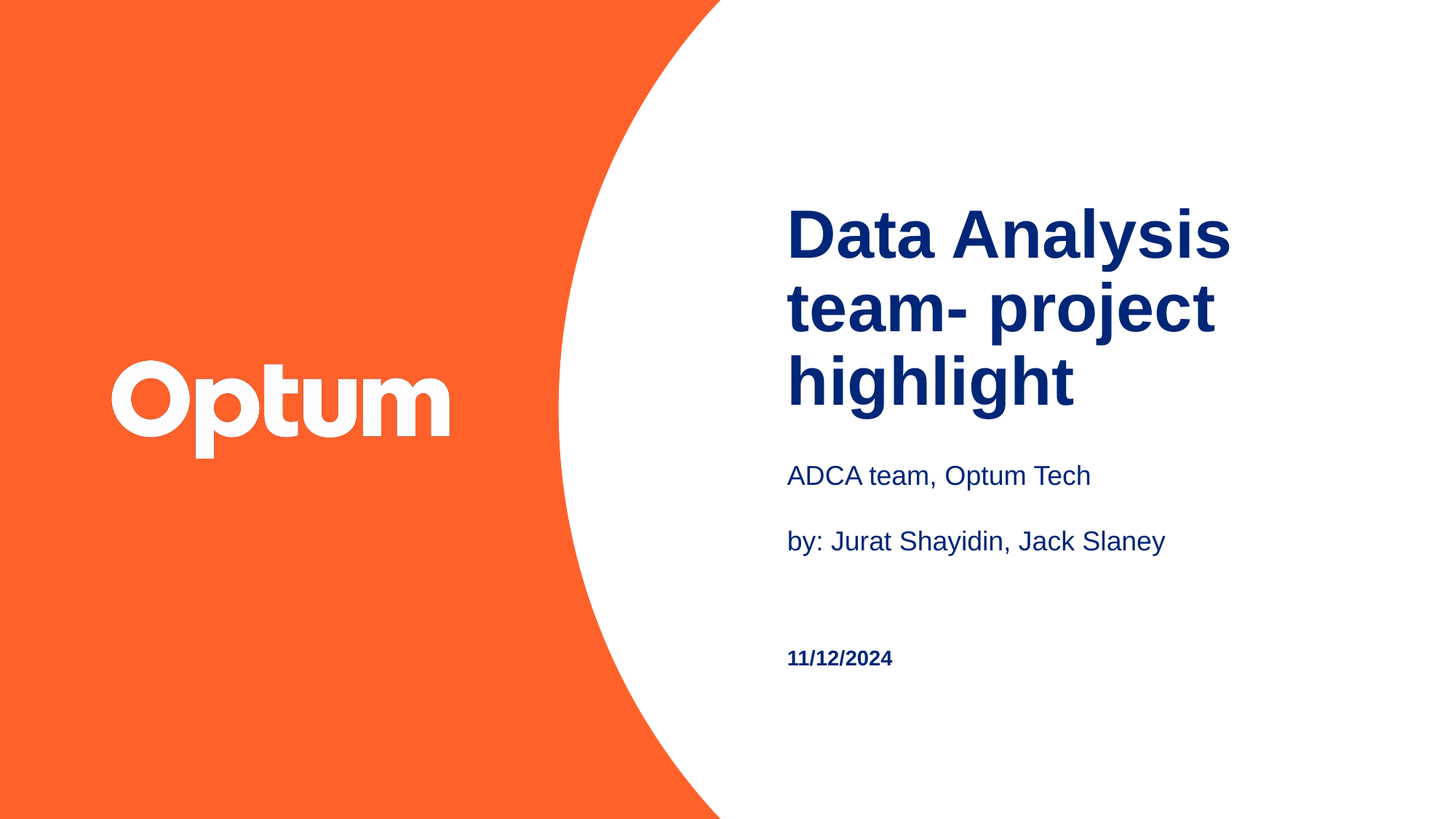

# Data Analysis team- project highlight
ADCA team, Optum Tech
by: Jurat Shayidin, Jack Slaney
11/12/2024